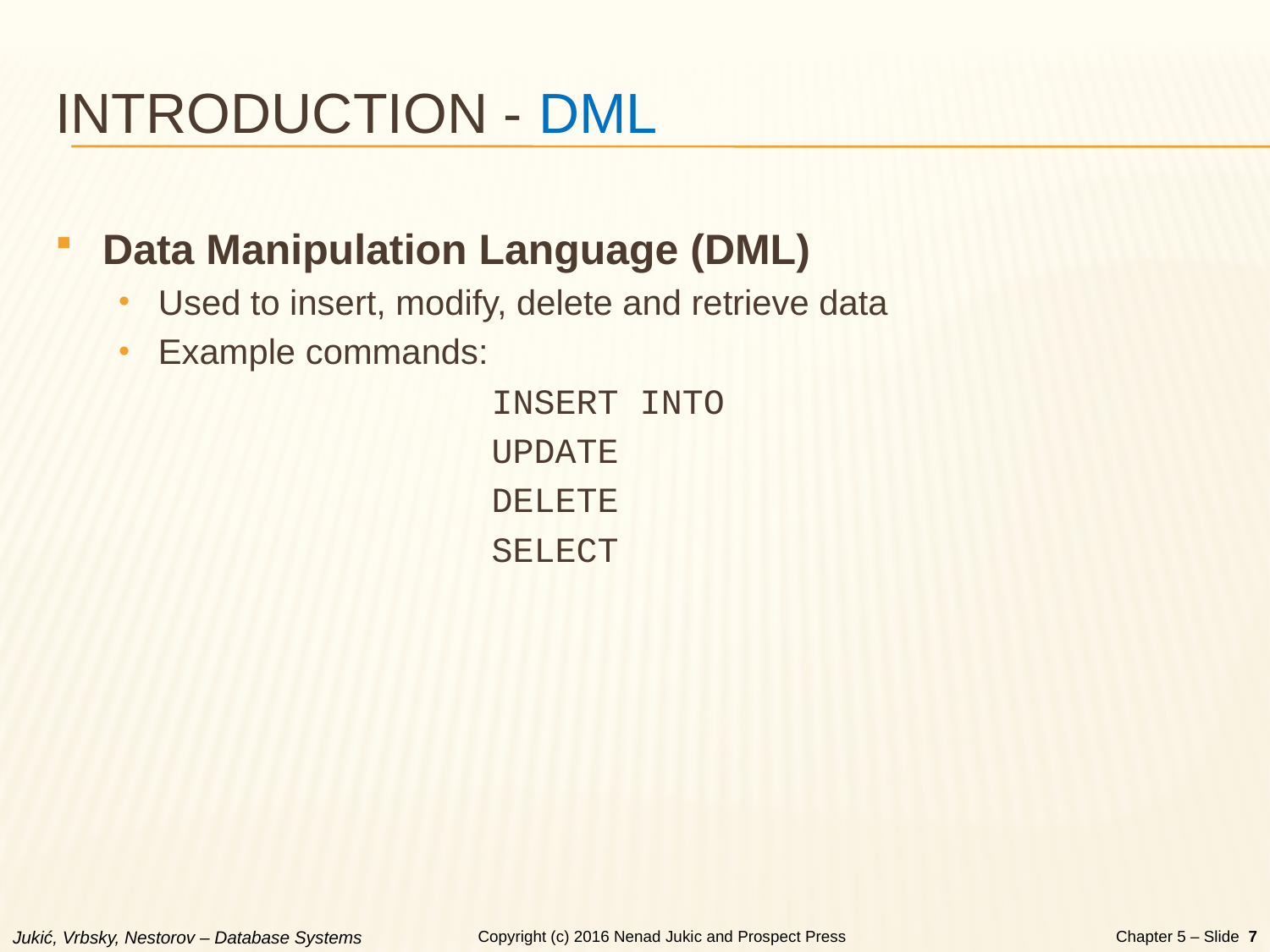

# INTRODUCTION - DML
Data Manipulation Language (DML)
Used to insert, modify, delete and retrieve data
Example commands:
INSERT INTO
UPDATE
DELETE
SELECT
Jukić, Vrbsky, Nestorov – Database Systems
Chapter 5 – Slide  7